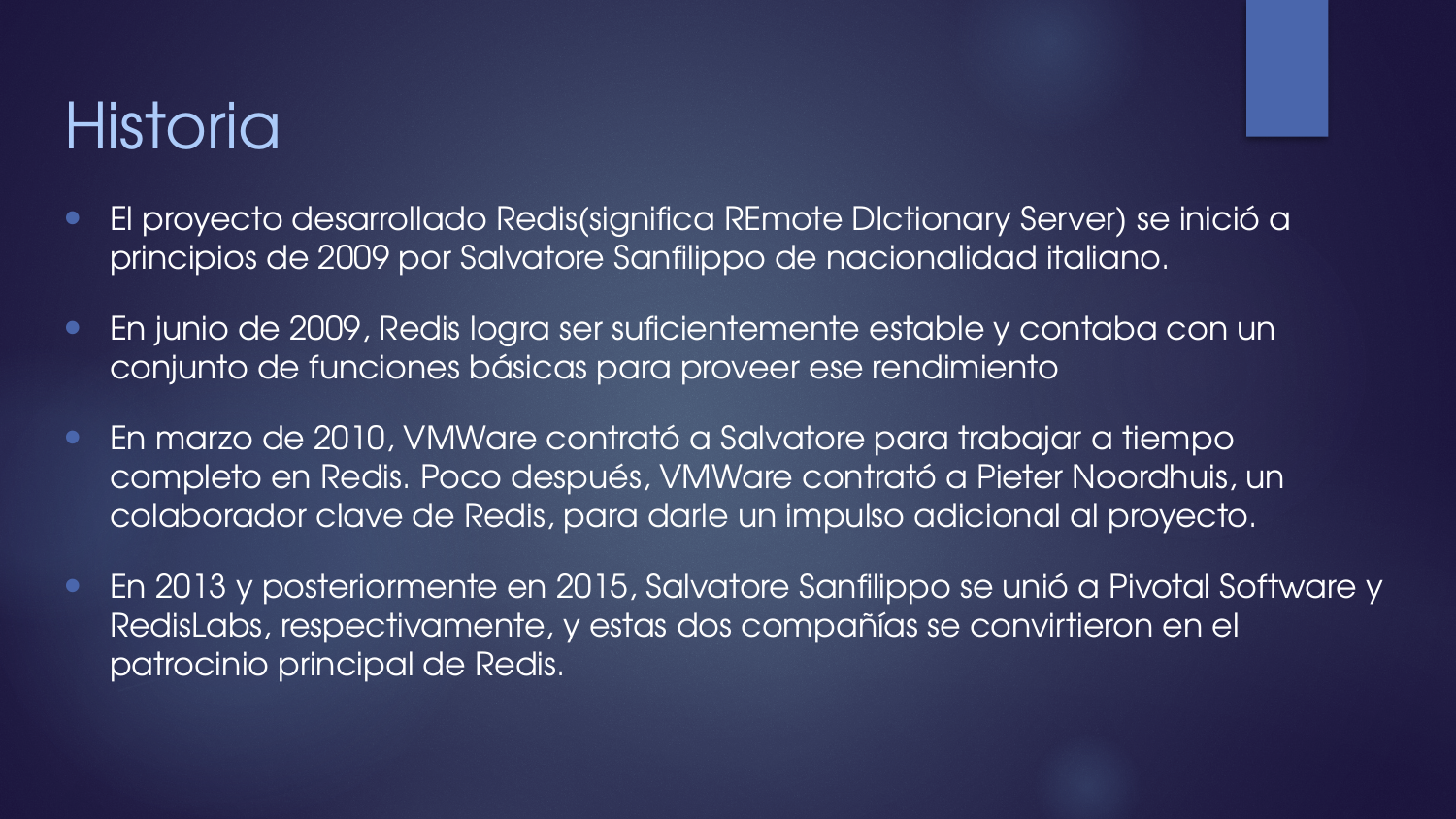

# Historia
El proyecto desarrollado Redis(signiﬁca REmote DIctionary Server) se inició a principios de 2009 por Salvatore Sanﬁlippo de nacionalidad italiano.
En junio de 2009, Redis logra ser suﬁcientemente estable y contaba con un conjunto de funciones básicas para proveer ese rendimiento
En marzo de 2010, VMWare contrató a Salvatore para trabajar a tiempo completo en Redis. Poco después, VMWare contrató a Pieter Noordhuis, un colaborador clave de Redis, para darle un impulso adicional al proyecto.
En 2013 y posteriormente en 2015, Salvatore Sanﬁlippo se unió a Pivotal Software y RedisLabs, respectivamente, y estas dos compañías se convirtieron en el patrocinio principal de Redis.